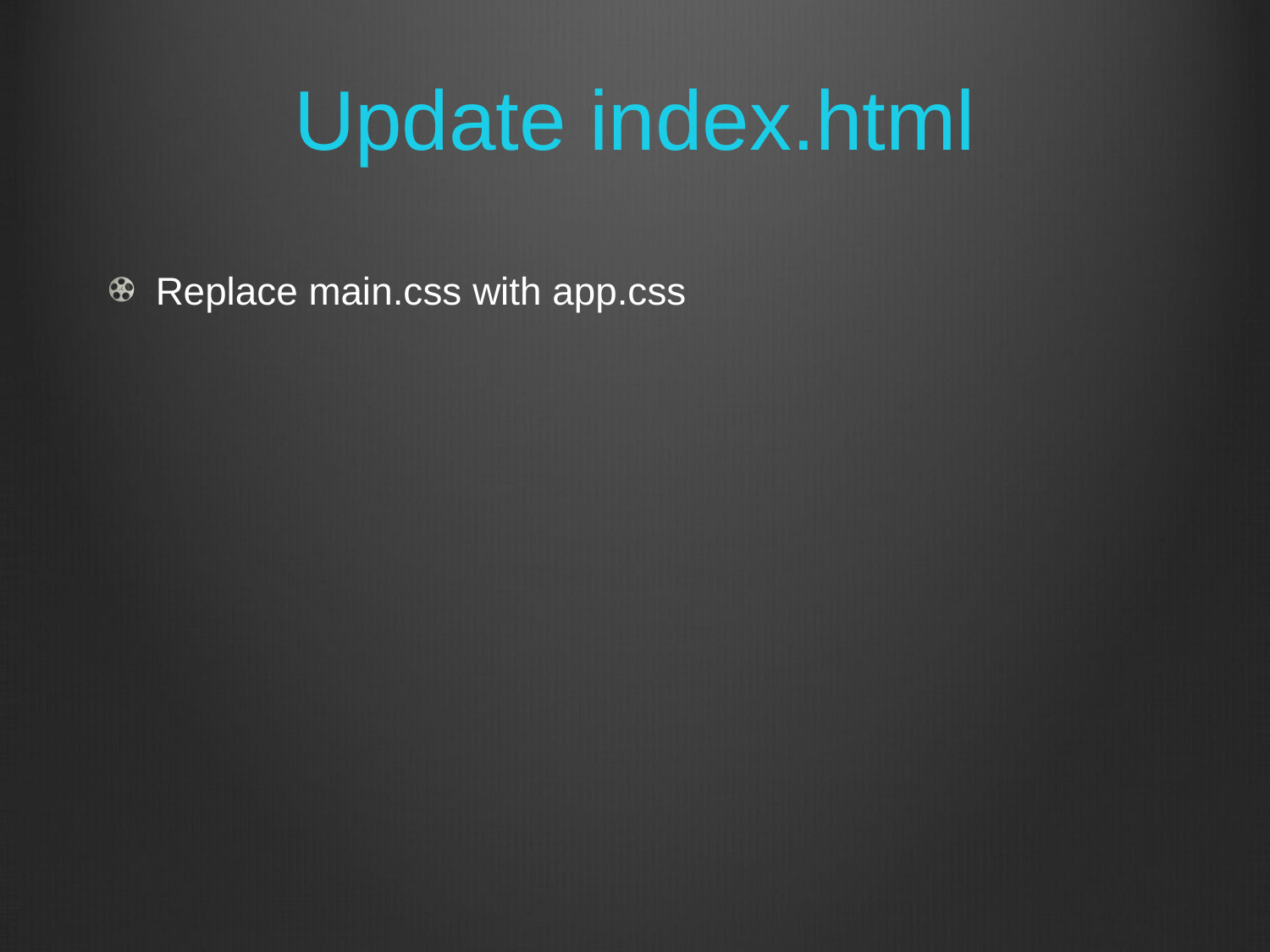

# Update index.html
Replace main.css with app.css